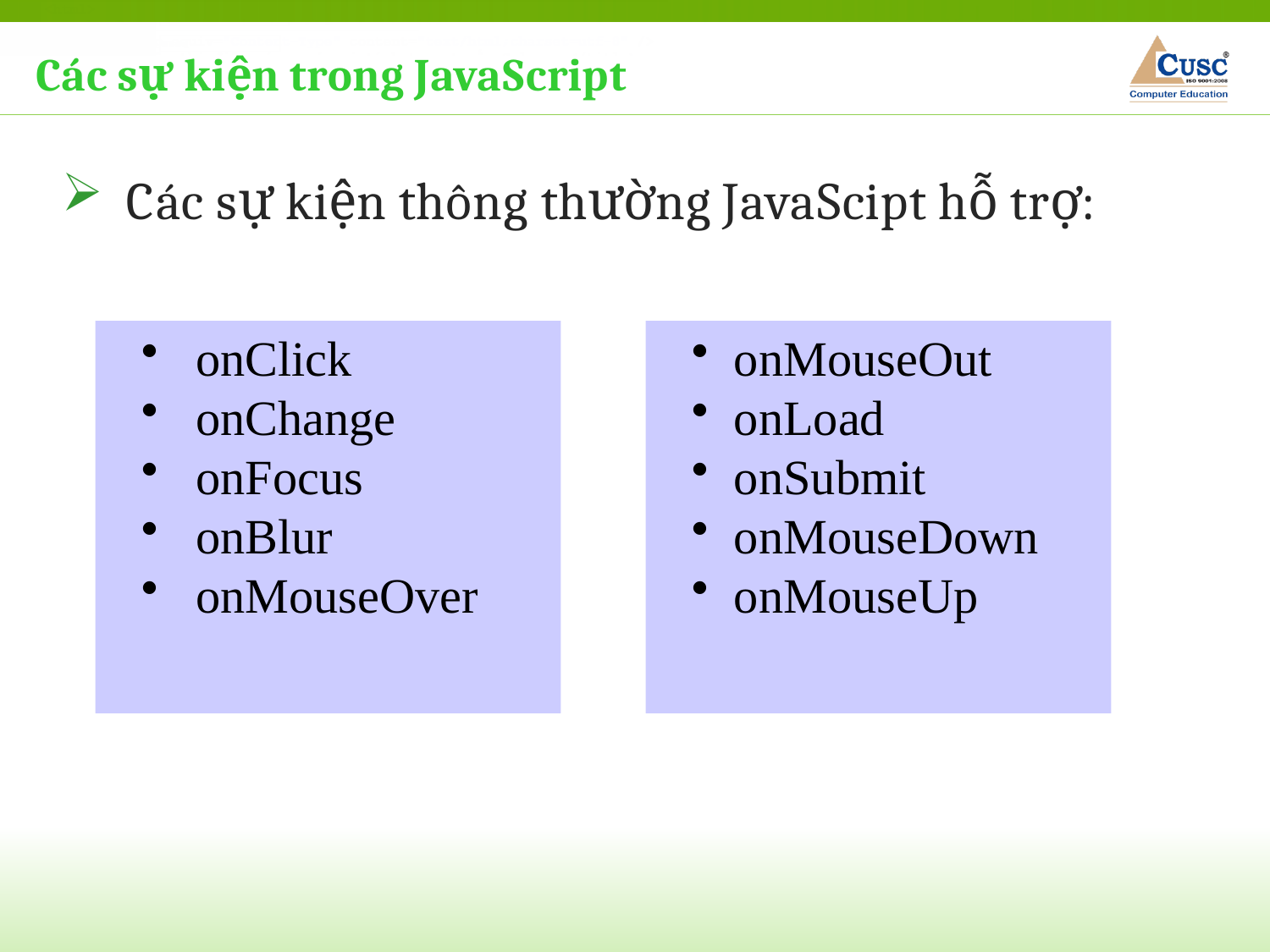

Các sự kiện trong JavaScript
Các sự kiện thông thường JavaScipt hỗ trợ:
  onClick
  onChange
  onFocus
  onBlur
  onMouseOver

 onMouseOut
 onLoad
 onSubmit
 onMouseDown
 onMouseUp